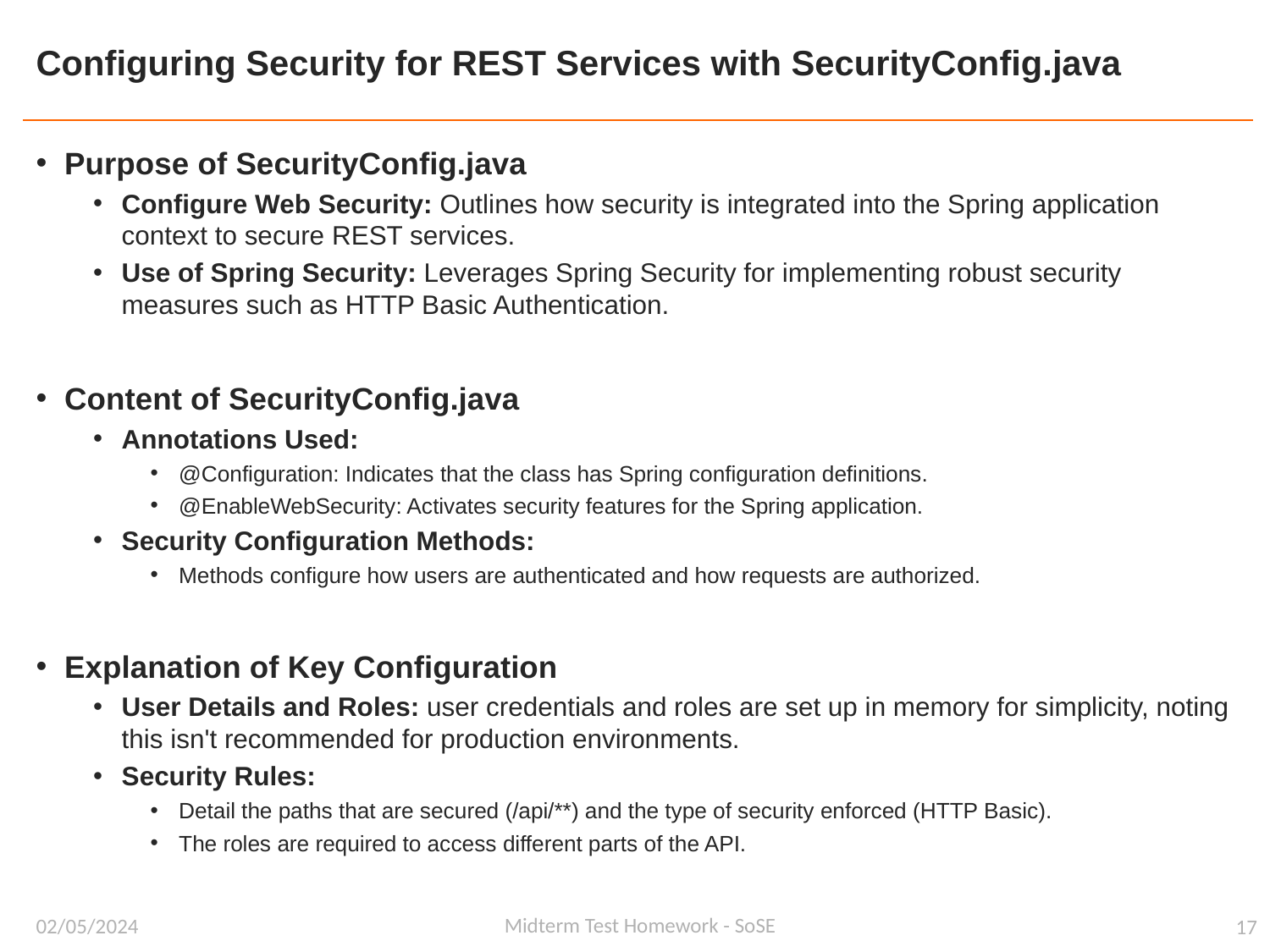

# Configuring Security for REST Services with SecurityConfig.java
Purpose of SecurityConfig.java
Configure Web Security: Outlines how security is integrated into the Spring application context to secure REST services.
Use of Spring Security: Leverages Spring Security for implementing robust security measures such as HTTP Basic Authentication.

Content of SecurityConfig.java
Annotations Used:
@Configuration: Indicates that the class has Spring configuration definitions.
@EnableWebSecurity: Activates security features for the Spring application.
Security Configuration Methods:
Methods configure how users are authenticated and how requests are authorized.

Explanation of Key Configuration
User Details and Roles: user credentials and roles are set up in memory for simplicity, noting this isn't recommended for production environments.
Security Rules:
Detail the paths that are secured (/api/**) and the type of security enforced (HTTP Basic).
The roles are required to access different parts of the API.
Midterm Test Homework - SoSE
02/05/2024
17